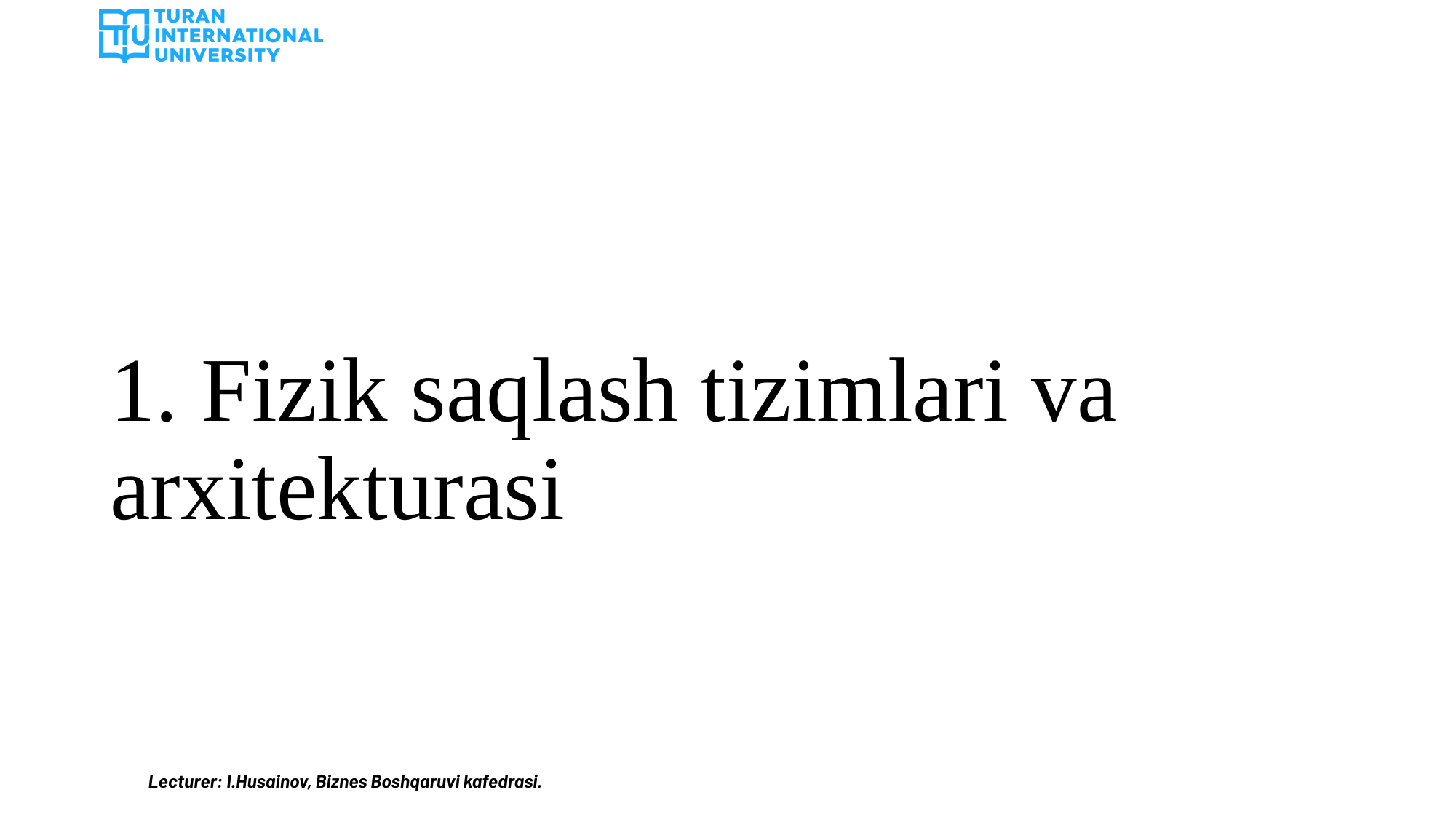

# 1. Fizik saqlash tizimlari va arxitekturasi

Lecturer: I.Husainov, Biznes Boshqaruvi kafedrasi.